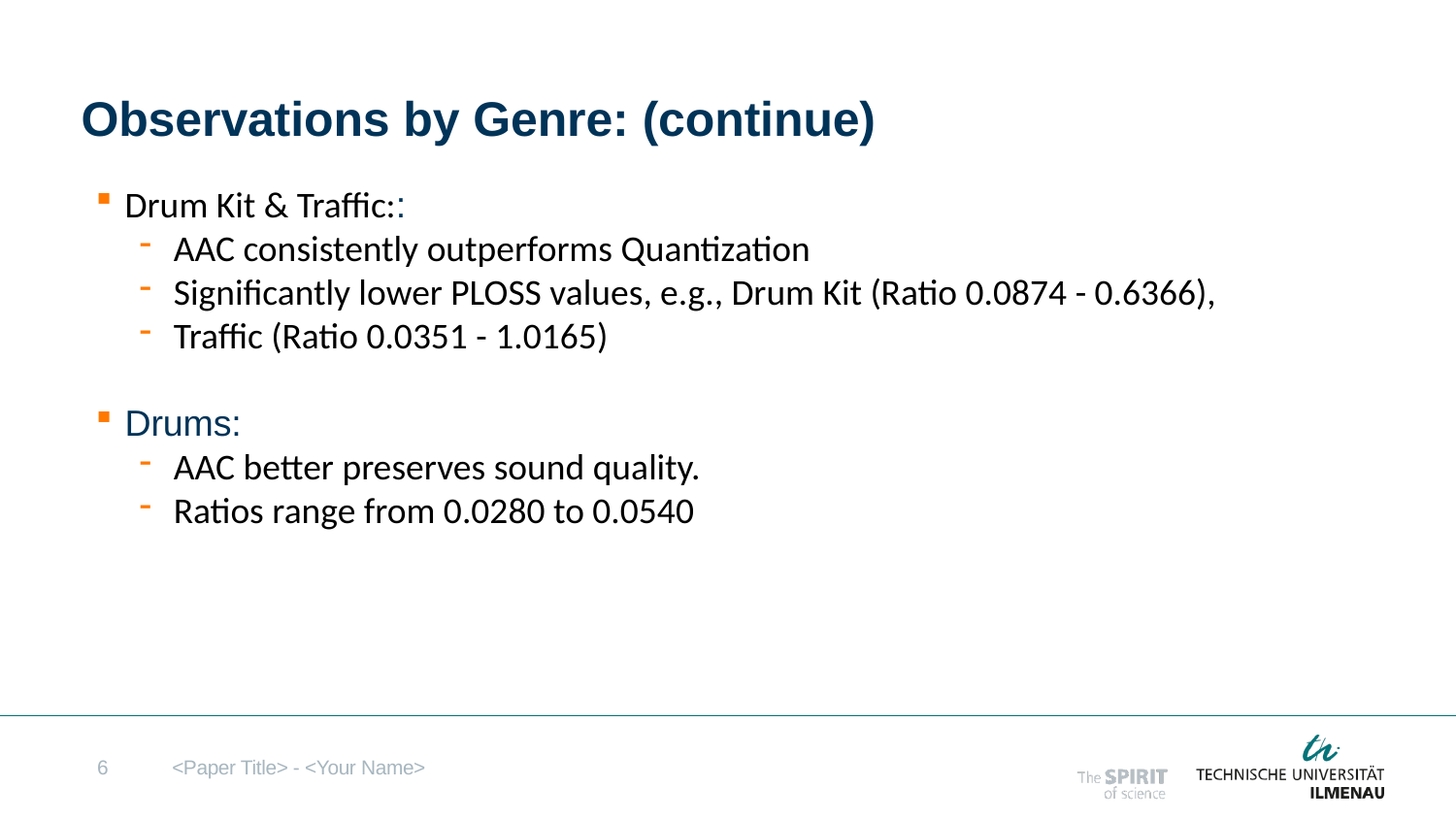

Observations by Genre: (continue)

#
Drum Kit & Traffic::
AAC consistently outperforms Quantization
Significantly lower PLOSS values, e.g., Drum Kit (Ratio 0.0874 - 0.6366),
Traffic (Ratio 0.0351 - 1.0165)

Drums:
AAC better preserves sound quality.
Ratios range from 0.0280 to 0.0540

6